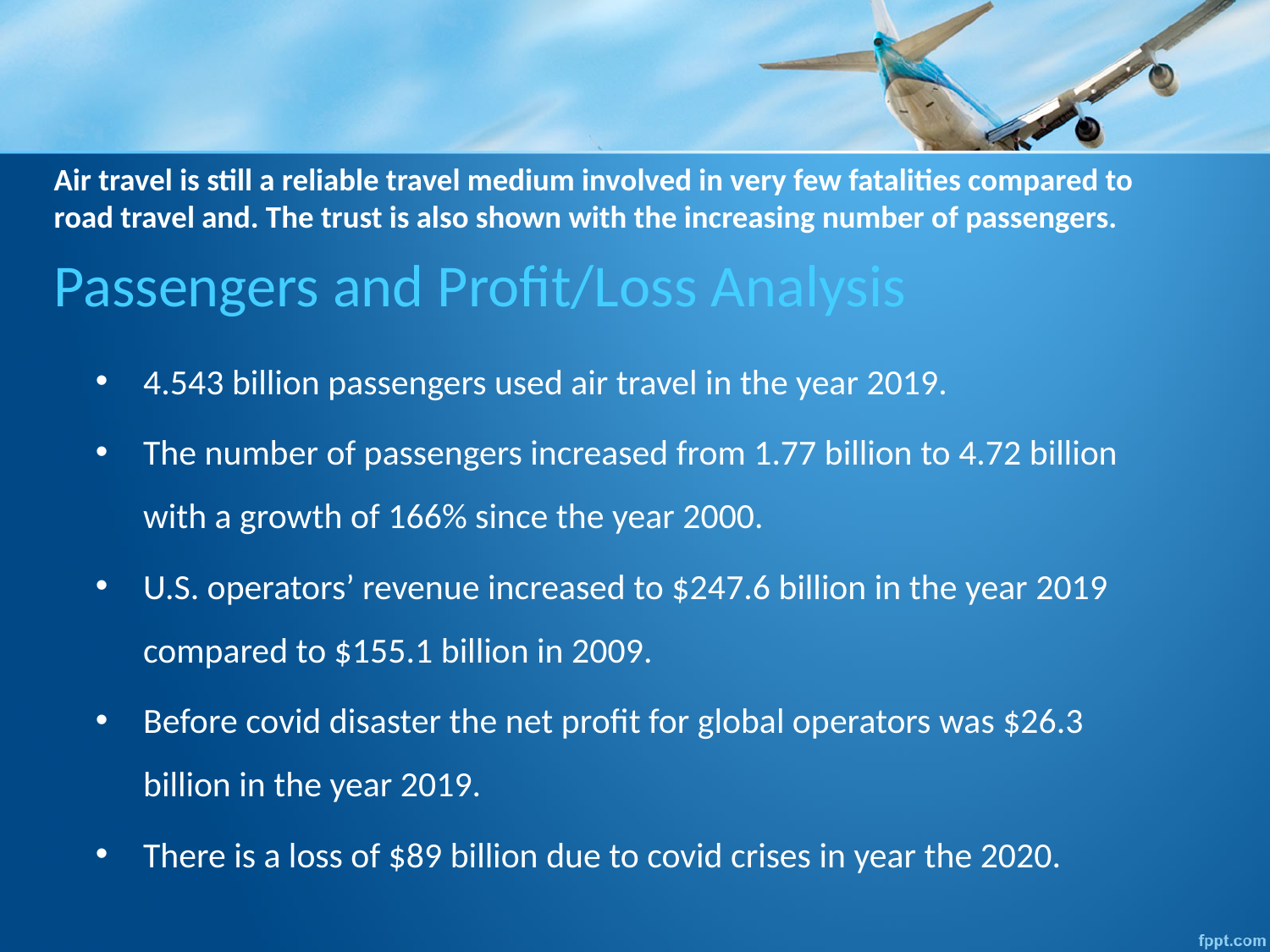

Air travel is still a reliable travel medium involved in very few fatalities compared to road travel and. The trust is also shown with the increasing number of passengers.
# Passengers and Profit/Loss Analysis
4.543 billion passengers used air travel in the year 2019.
The number of passengers increased from 1.77 billion to 4.72 billion with a growth of 166% since the year 2000.
U.S. operators’ revenue increased to $247.6 billion in the year 2019 compared to $155.1 billion in 2009.
Before covid disaster the net profit for global operators was $26.3 billion in the year 2019.
There is a loss of $89 billion due to covid crises in year the 2020.